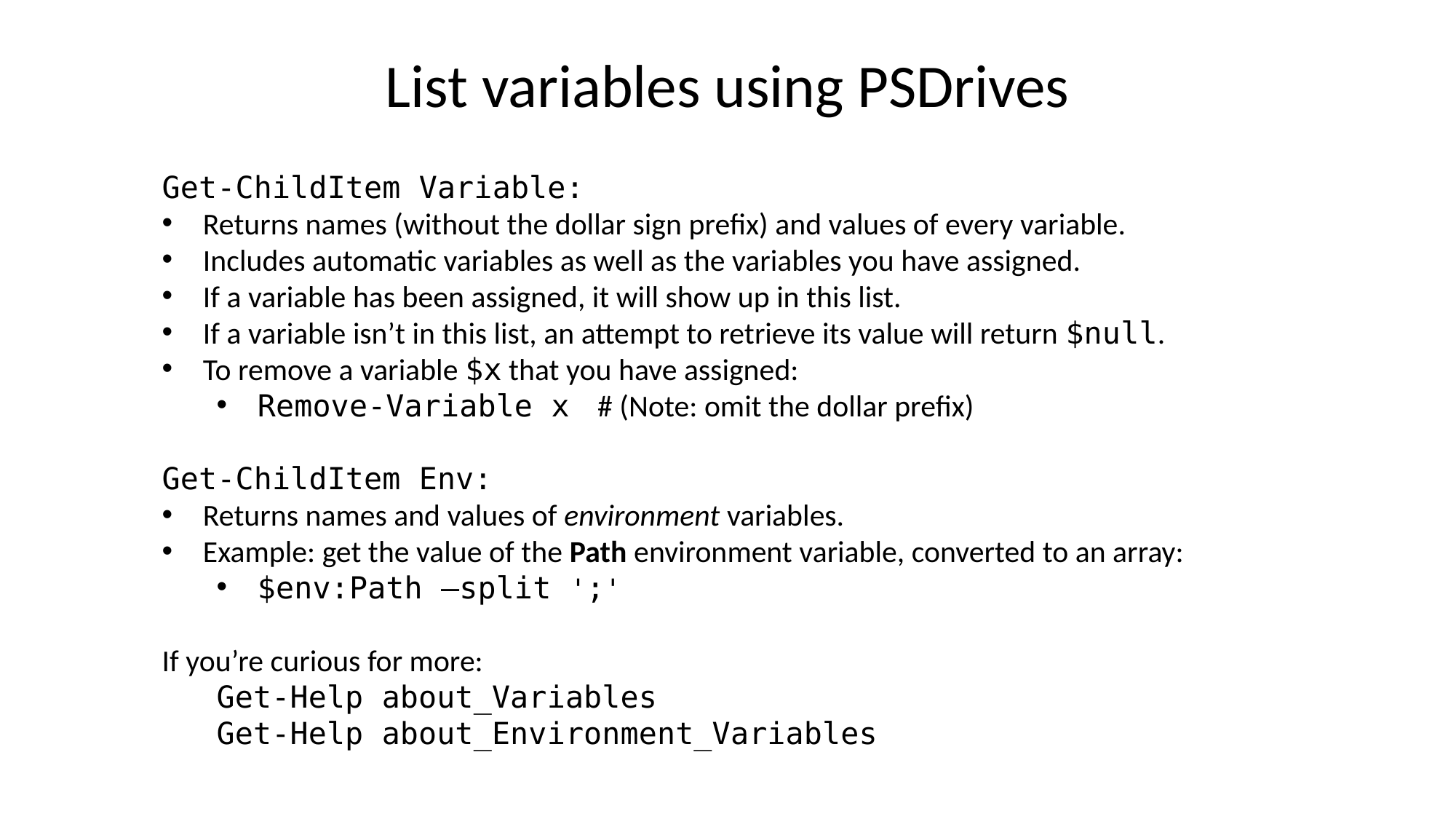

List variables using PSDrives

Get-ChildItem Variable:
Returns names (without the dollar sign prefix) and values of every variable.
Includes automatic variables as well as the variables you have assigned.
If a variable has been assigned, it will show up in this list.
If a variable isn’t in this list, an attempt to retrieve its value will return $null.
To remove a variable $x that you have assigned:
Remove-Variable x    # (Note: omit the dollar prefix)

Get-ChildItem Env:
Returns names and values of environment variables.
Example: get the value of the Path environment variable, converted to an array:
$env:Path –split ';'

If you’re curious for more:
Get-Help about_Variables
Get-Help about_Environment_Variables